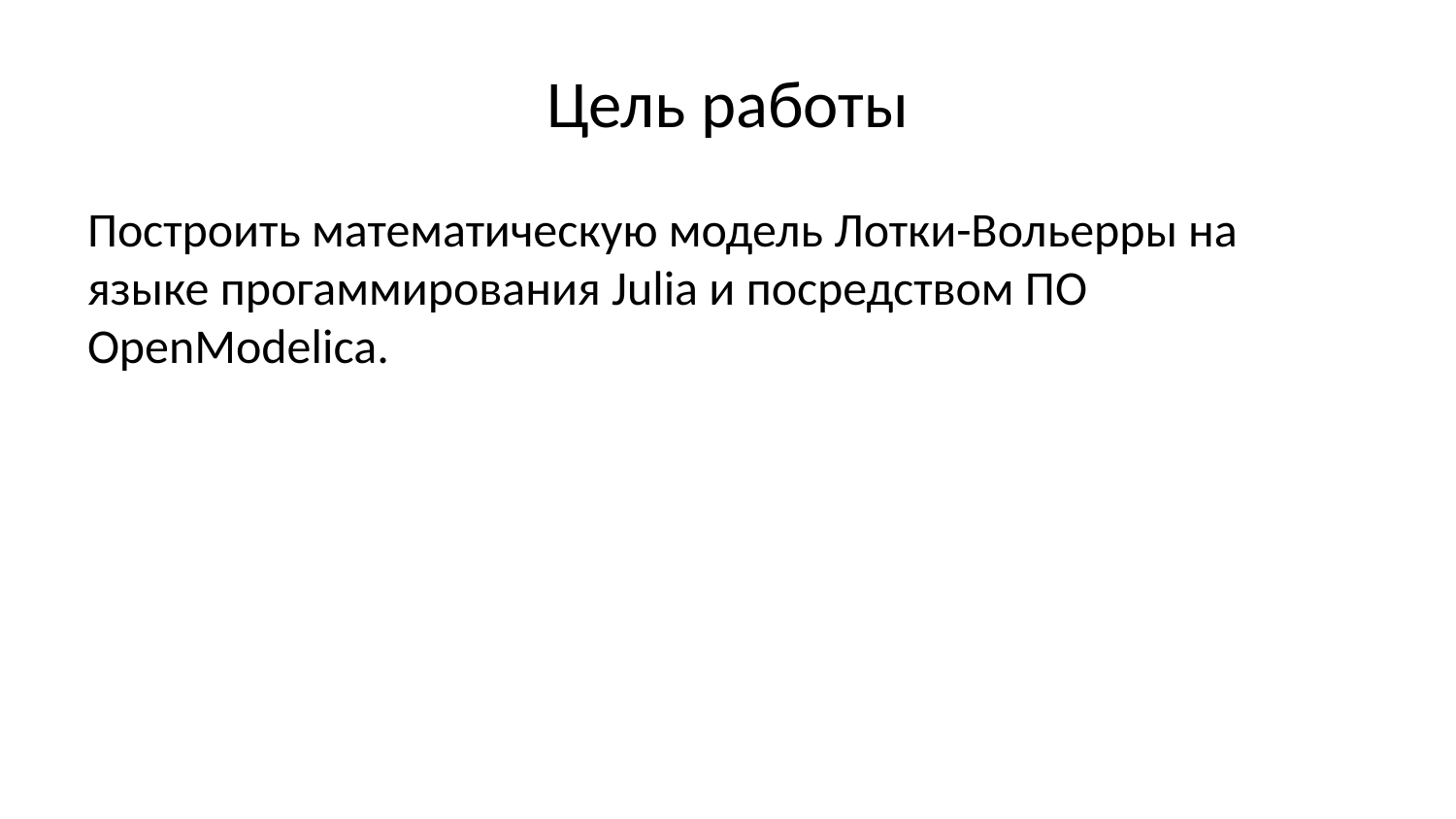

# Цель работы
Построить математическую модель Лотки-Вольерры на языке прогаммирования Julia и посредством ПО OpenModelica.